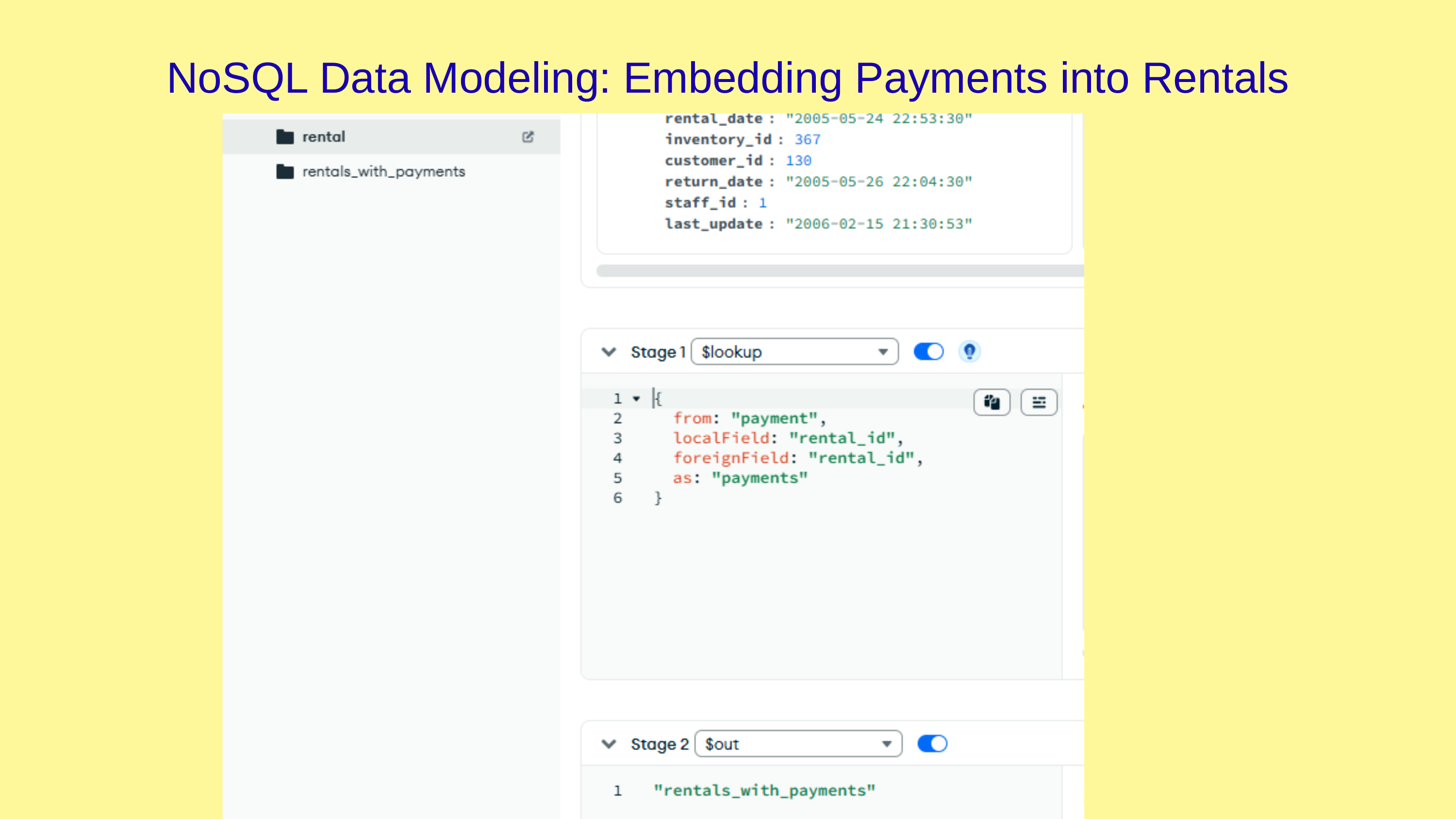

NoSQL Data Modeling: Embedding Payments into Rentals